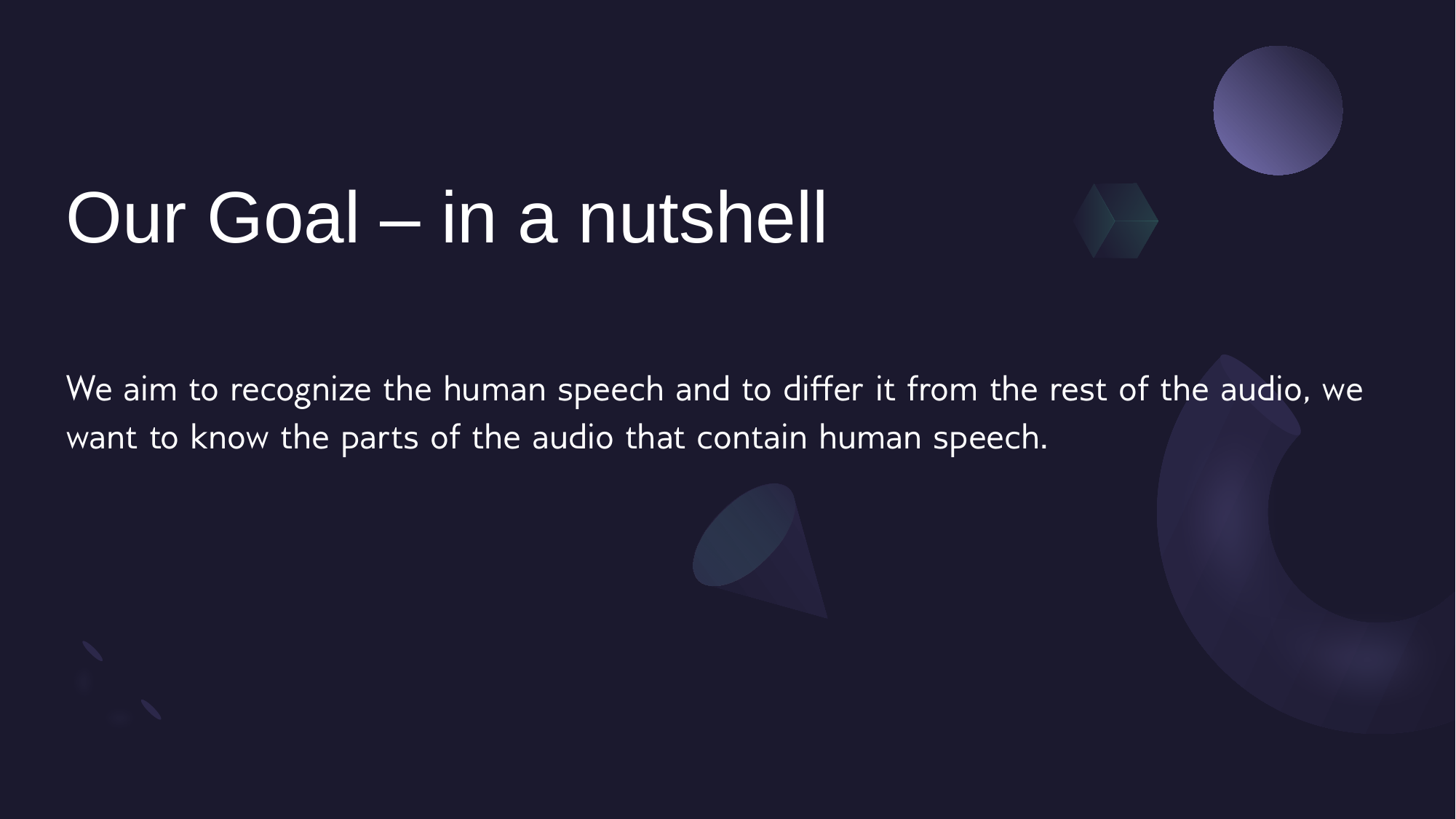

# Our Goal – in a nutshell

We aim to recognize the human speech and to differ it from the rest of the audio, we want to know the parts of the audio that contain human speech.